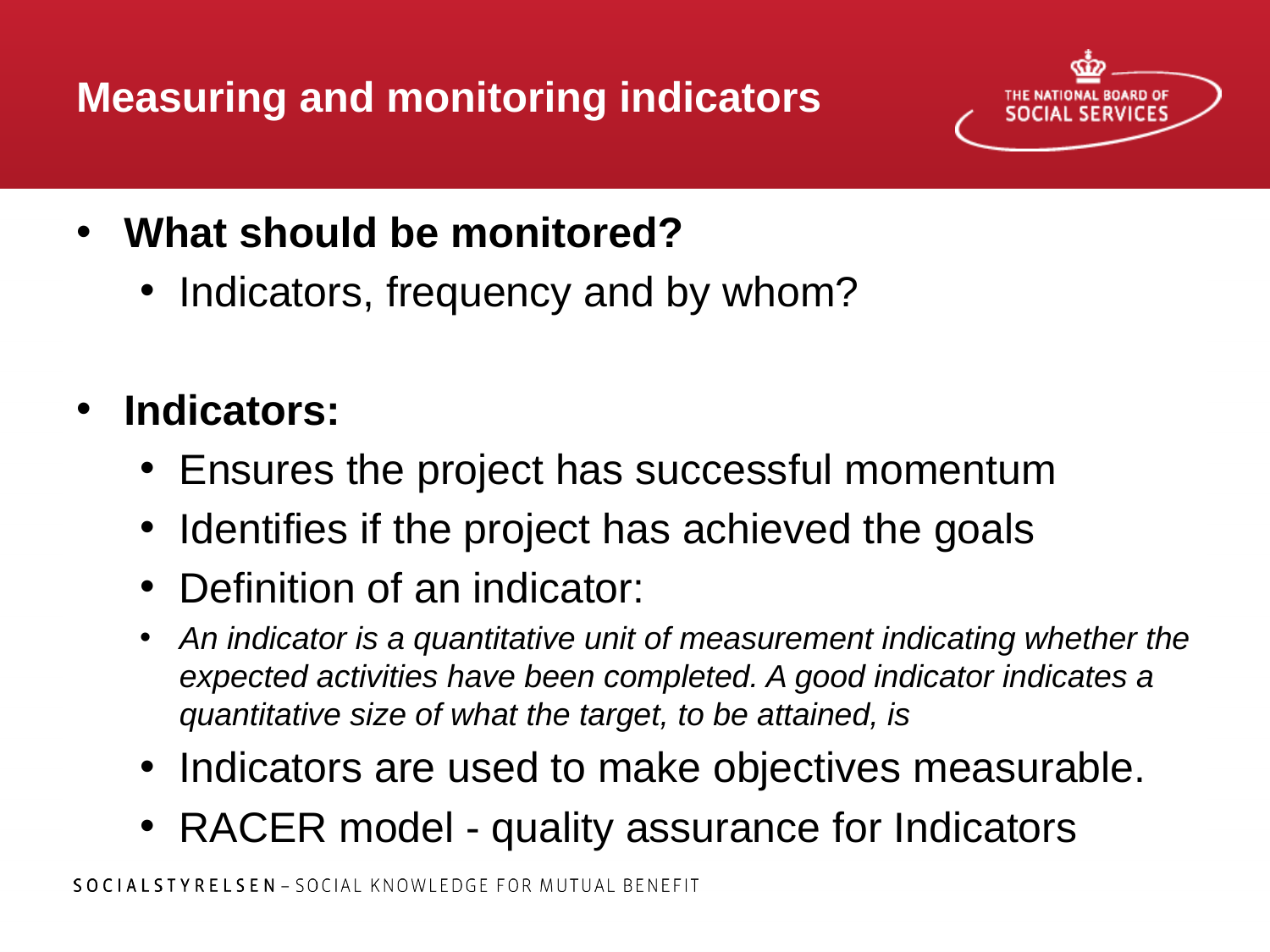

# Measuring and monitoring indicators
What should be monitored?
Indicators, frequency and by whom?

Indicators:
Ensures the project has successful momentum
Identifies if the project has achieved the goals
Definition of an indicator:
An indicator is a quantitative unit of measurement indicating whether the expected activities have been completed. A good indicator indicates a quantitative size of what the target, to be attained, is
Indicators are used to make objectives measurable.
RACER model - quality assurance for Indicators